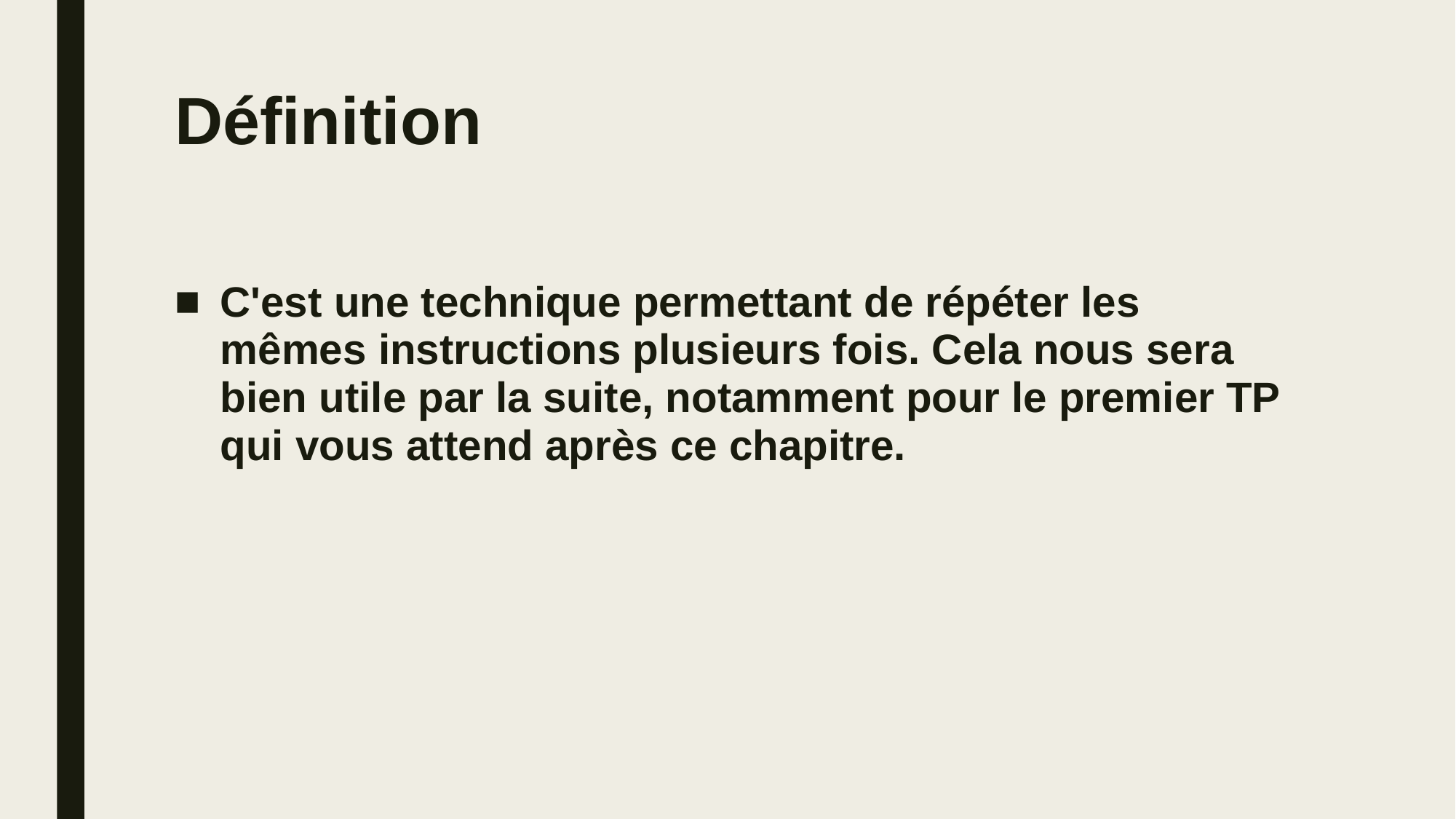

# Définition
C'est une technique permettant de répéter les mêmes instructions plusieurs fois. Cela nous sera bien utile par la suite, notamment pour le premier TP qui vous attend après ce chapitre.